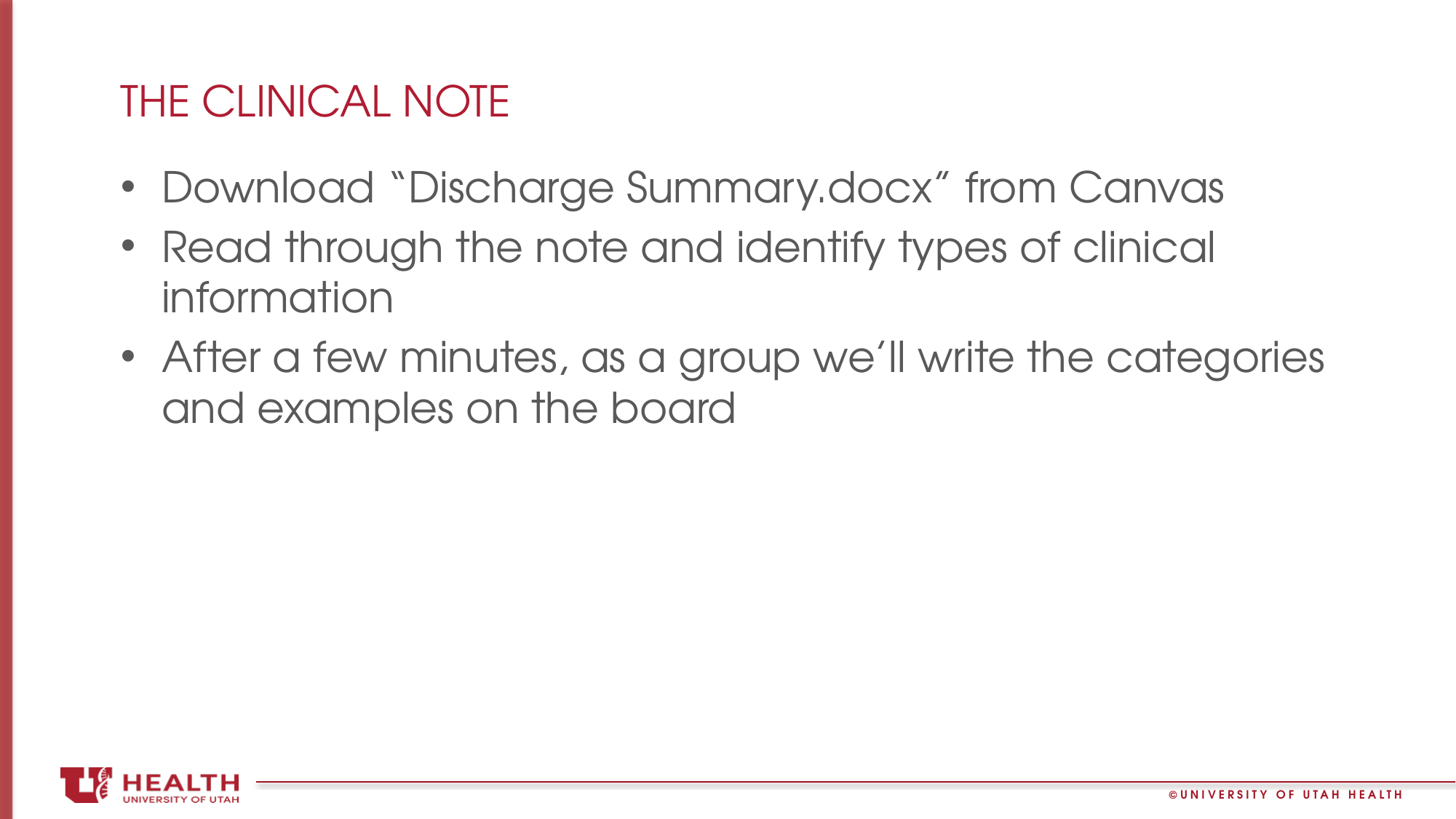

# The clinical note
Download “Discharge Summary.docx” from Canvas
Read through the note and identify types of clinical information
After a few minutes, as a group we’ll write the categories and examples on the board